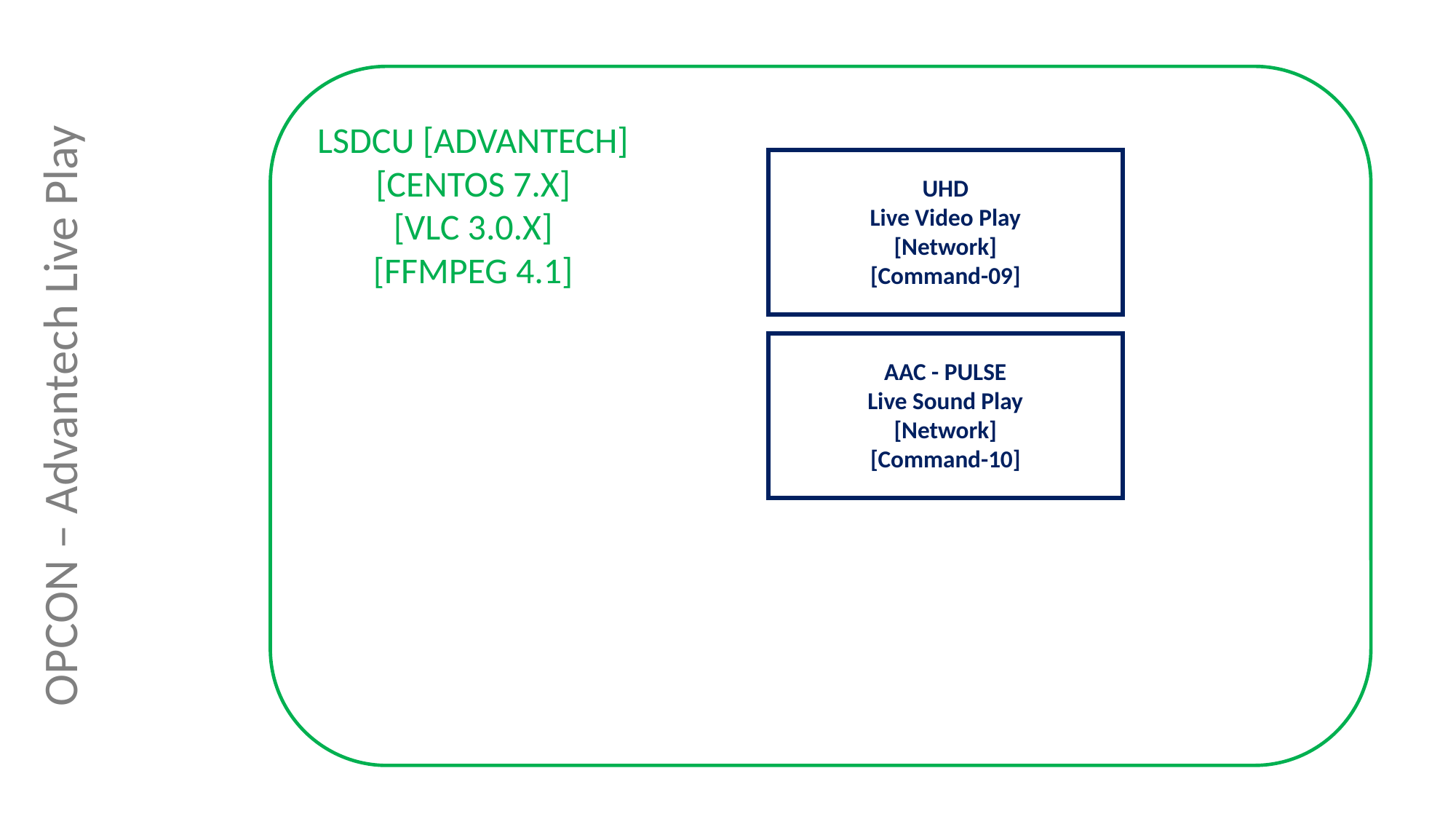

LSDCU [ADVANTECH]
[CENTOS 7.X]
[VLC 3.0.X]
[FFMPEG 4.1]

UHD
Live Video Play
[Network]
[Command-09]

AAC - PULSE
Live Sound Play
[Network]
[Command-10]
OPCON – Advantech Live Play